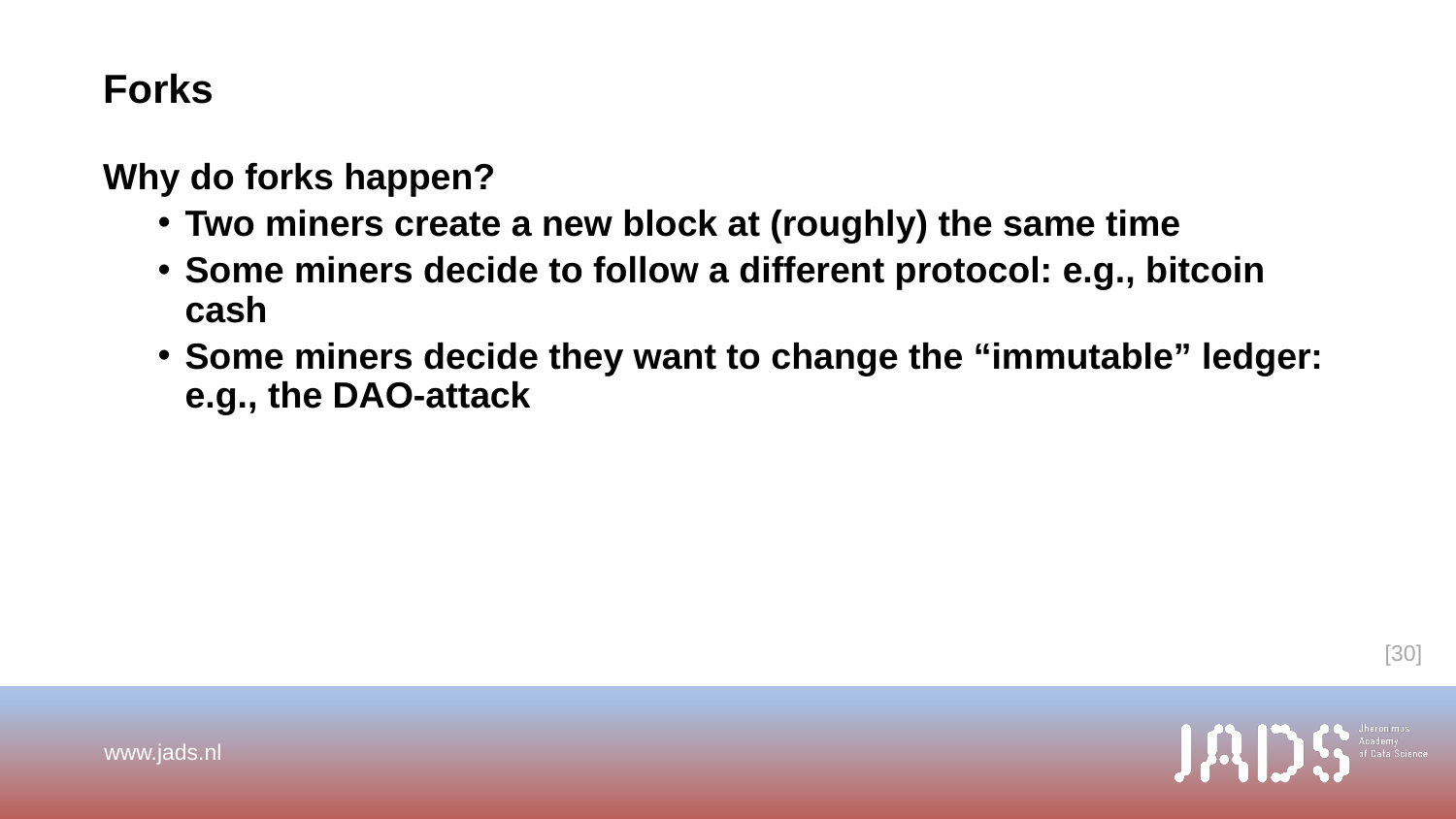

# Forks
Why do forks happen?
Two miners create a new block at (roughly) the same time
Some miners decide to follow a different protocol: e.g., bitcoin cash
Some miners decide they want to change the “immutable” ledger: e.g., the DAO-attack
[30]